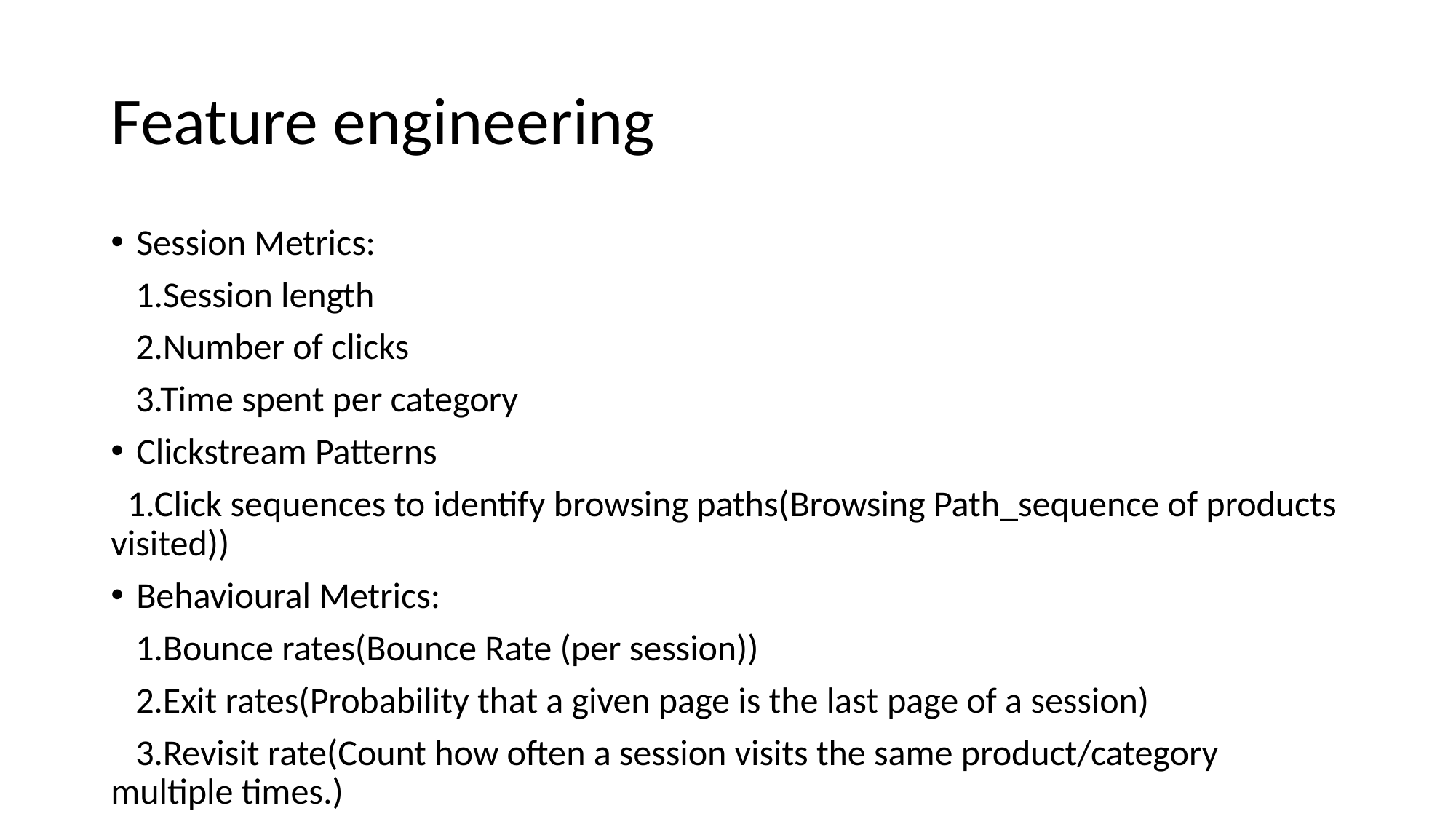

# Feature engineering
Session Metrics:
   1.Session length
   2.Number of clicks
   3.Time spent per category
Clickstream Patterns
  1.Click sequences to identify browsing paths(Browsing Path_sequence of products visited))
Behavioural Metrics:
   1.Bounce rates(Bounce Rate (per session))
   2.Exit rates(Probability that a given page is the last page of a session)
   3.Revisit rate(Count how often a session visits the same product/category             multiple times.)